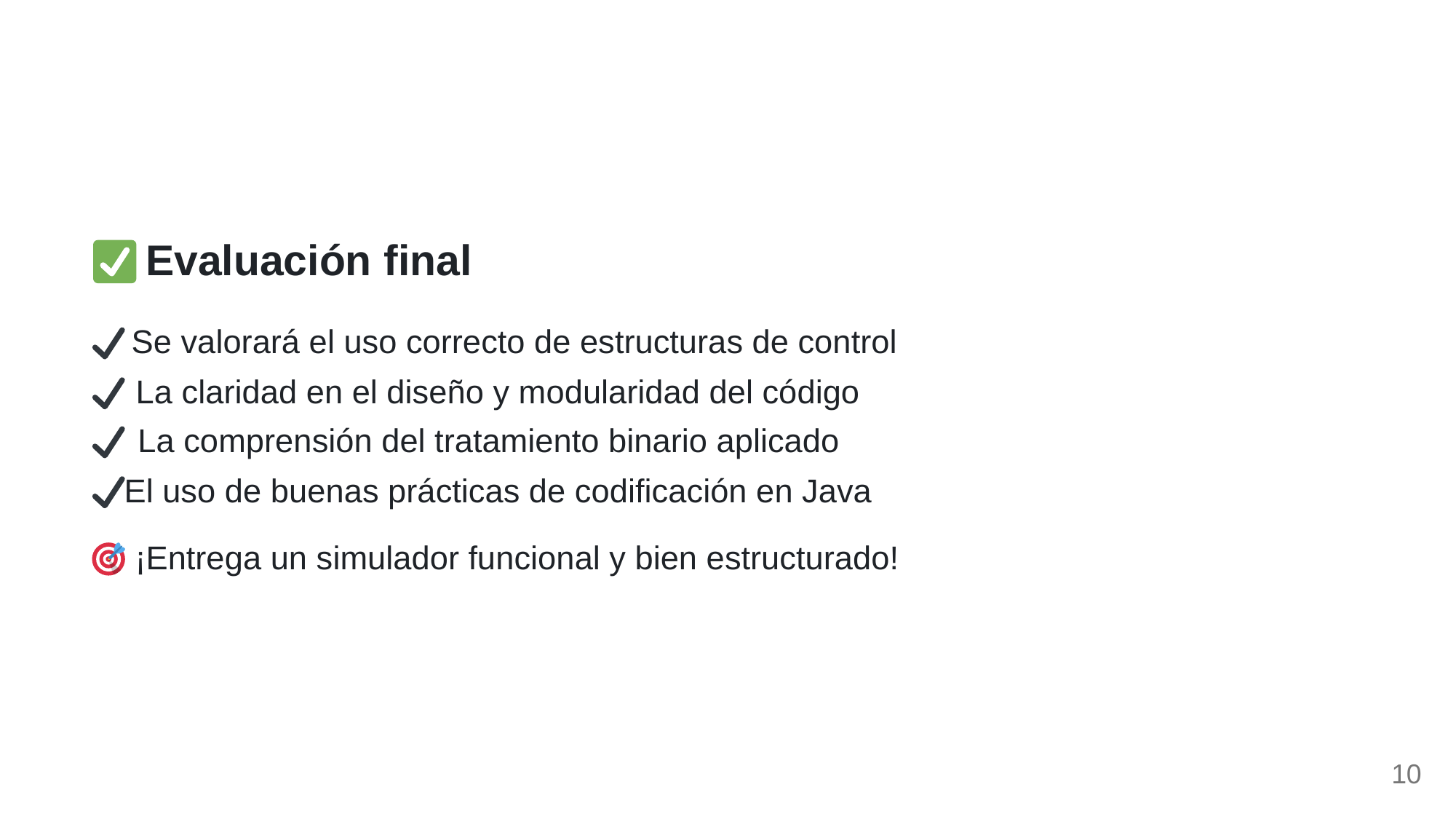

Evaluación final

 Se valorará el uso correcto de estructuras de control

 La claridad en el diseño y modularidad del código

 La comprensión del tratamiento binario aplicado

 El uso de buenas prácticas de codificación en Java

 ¡Entrega un simulador funcional y bien estructurado!

10